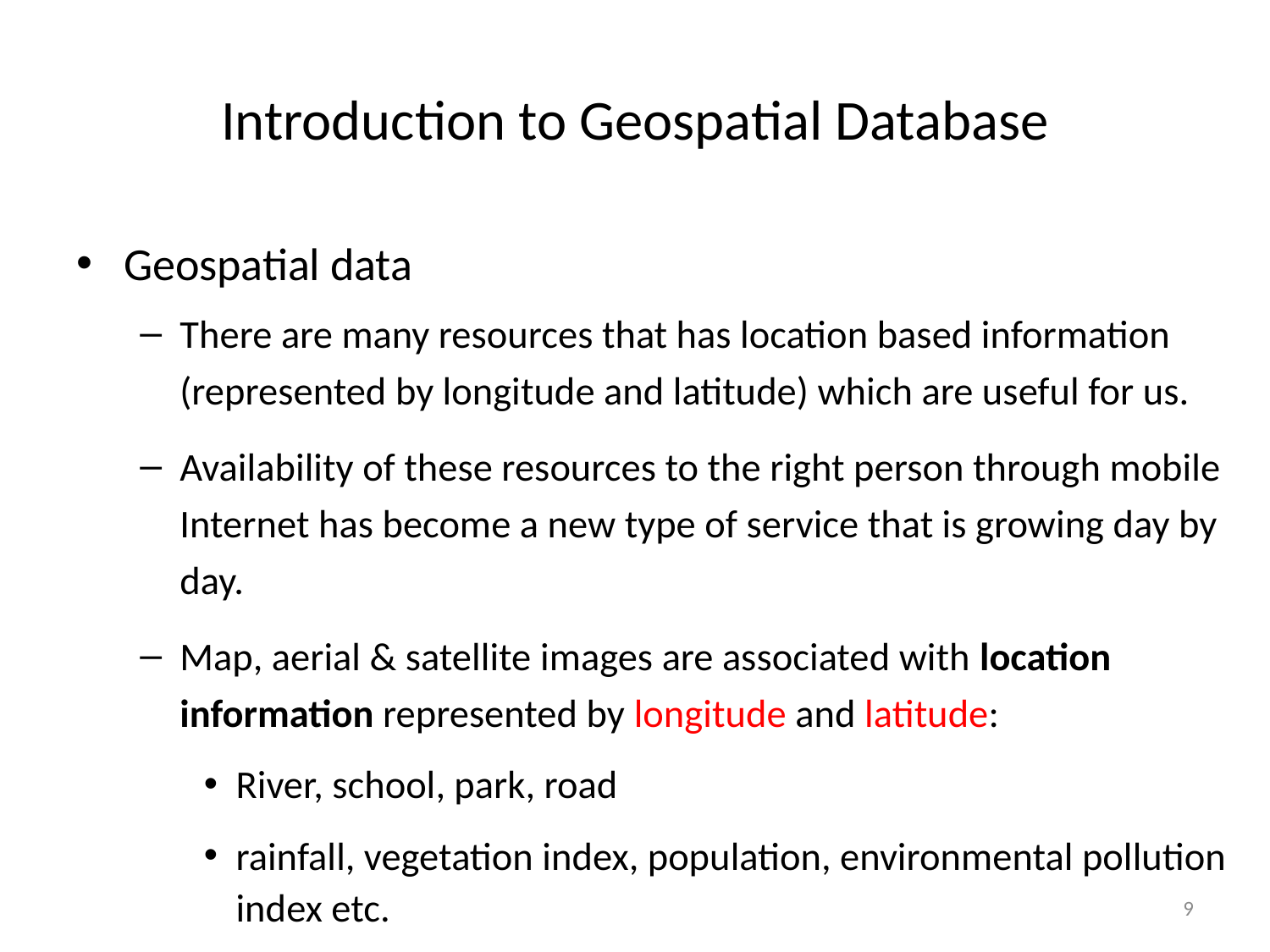

# Introduction to Geospatial Database
Geospatial data
There are many resources that has location based information (represented by longitude and latitude) which are useful for us.
Availability of these resources to the right person through mobile Internet has become a new type of service that is growing day by day.
Map, aerial & satellite images are associated with location information represented by longitude and latitude:
River, school, park, road
rainfall, vegetation index, population, environmental pollution index etc.
9